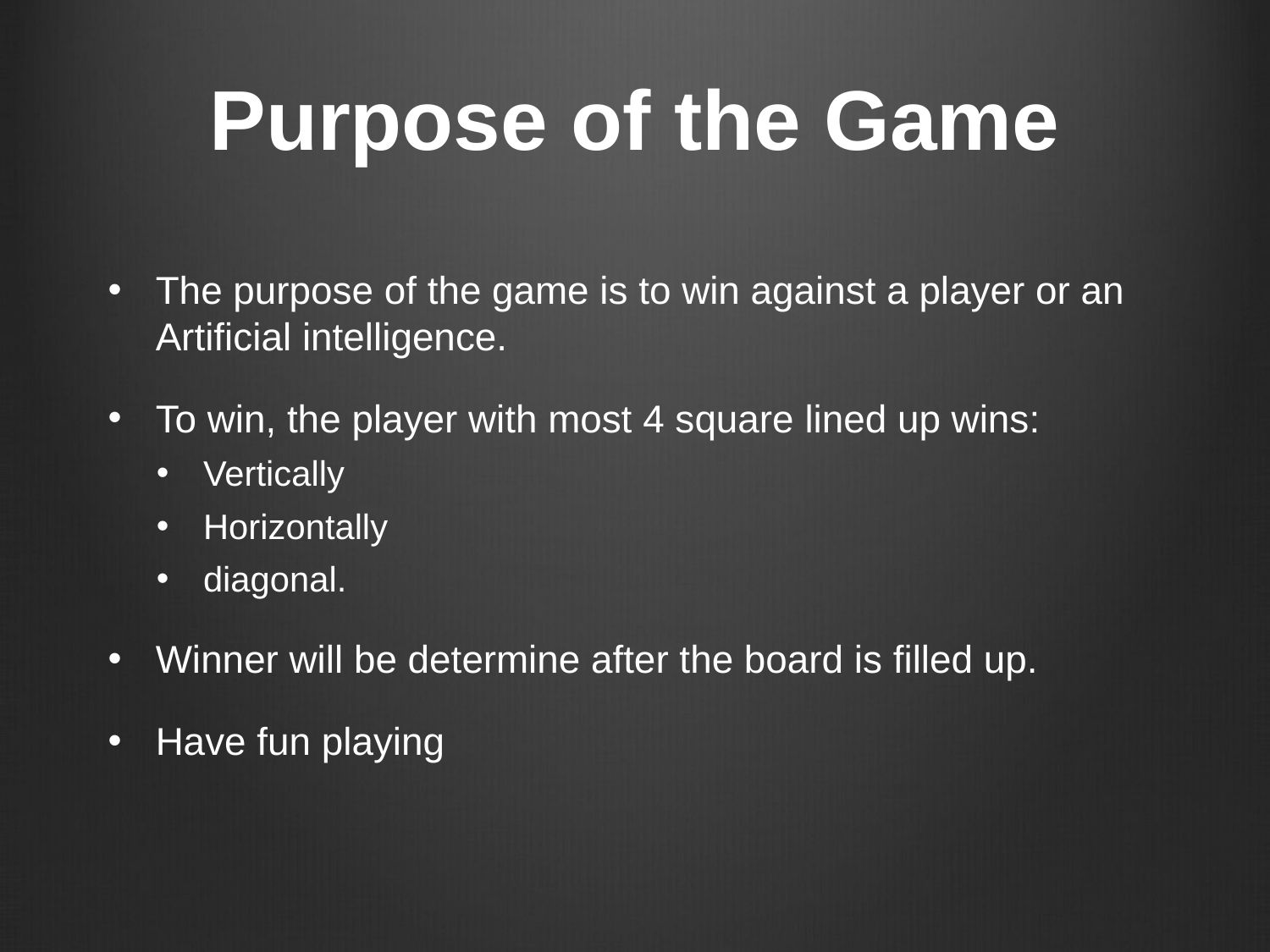

# Purpose of the Game
The purpose of the game is to win against a player or an Artificial intelligence.
To win, the player with most 4 square lined up wins:
Vertically
Horizontally
diagonal.
Winner will be determine after the board is filled up.
Have fun playing